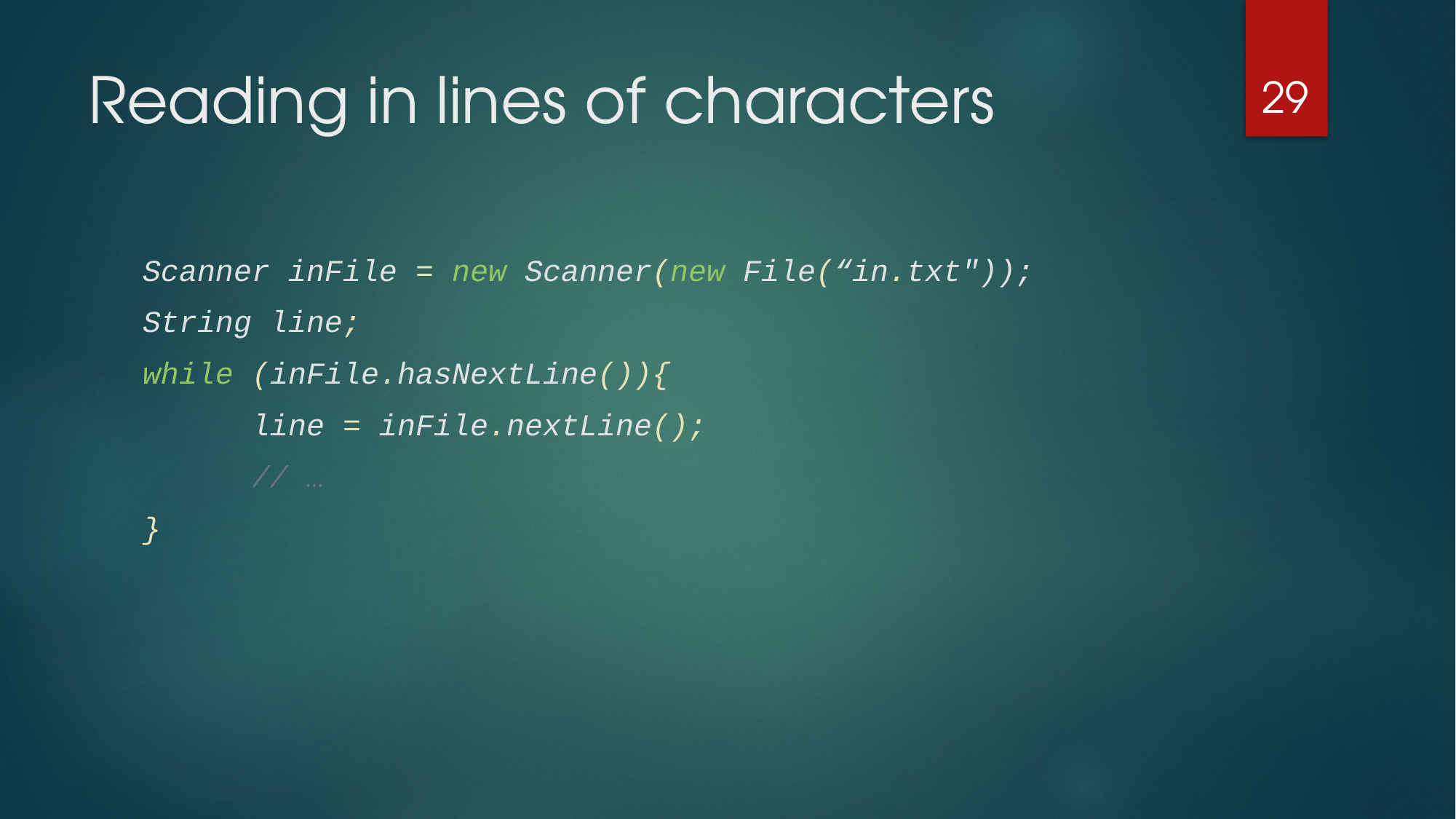

29
# Reading in lines of characters
Scanner inFile = new Scanner(new File(“in.txt"));
String line;
while (inFile.hasNextLine()){
	line = inFile.nextLine();
	// …
}